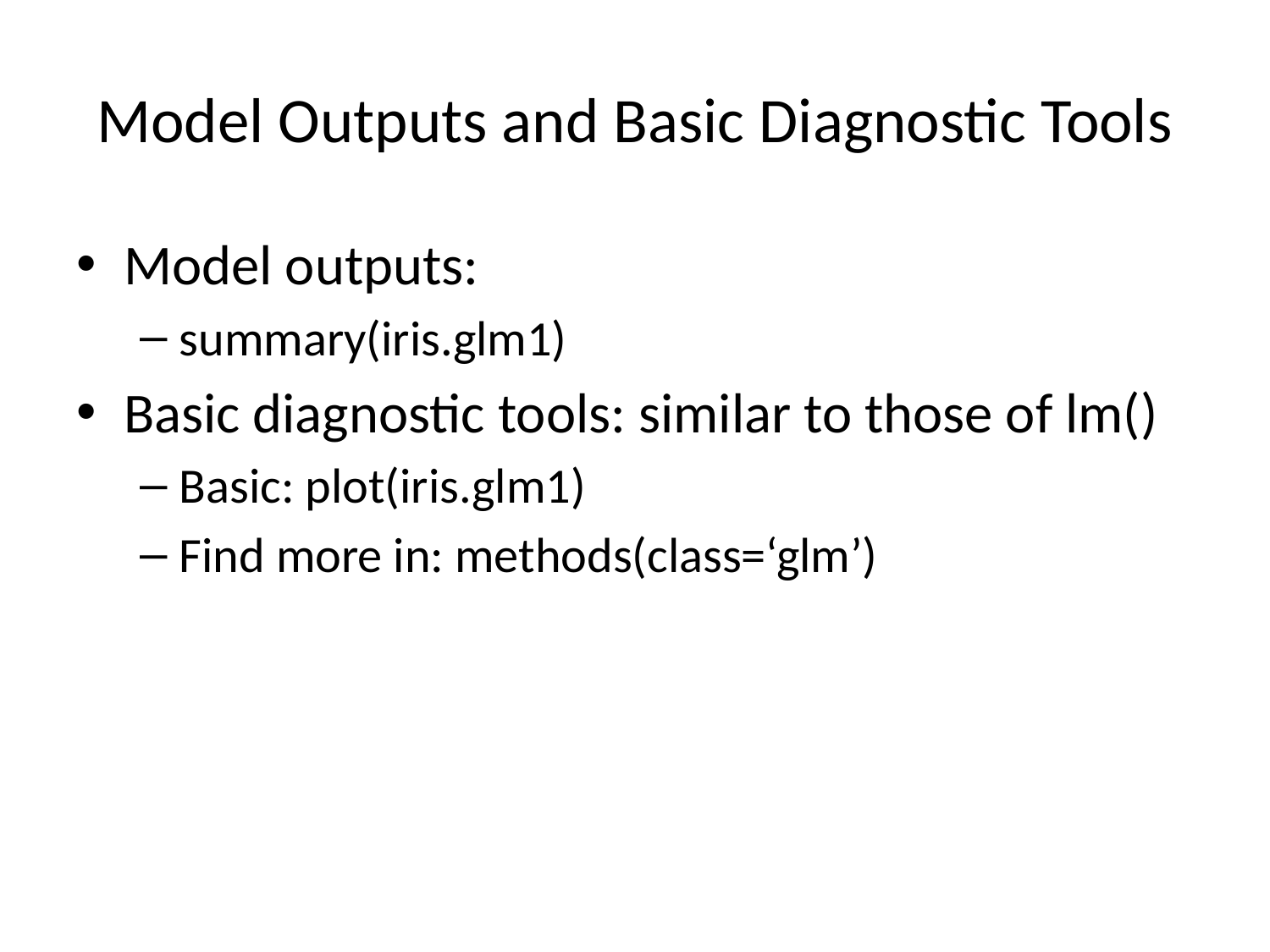

# Model Outputs and Basic Diagnostic Tools
Model outputs:
summary(iris.glm1)
Basic diagnostic tools: similar to those of lm()
Basic: plot(iris.glm1)
Find more in: methods(class=‘glm’)